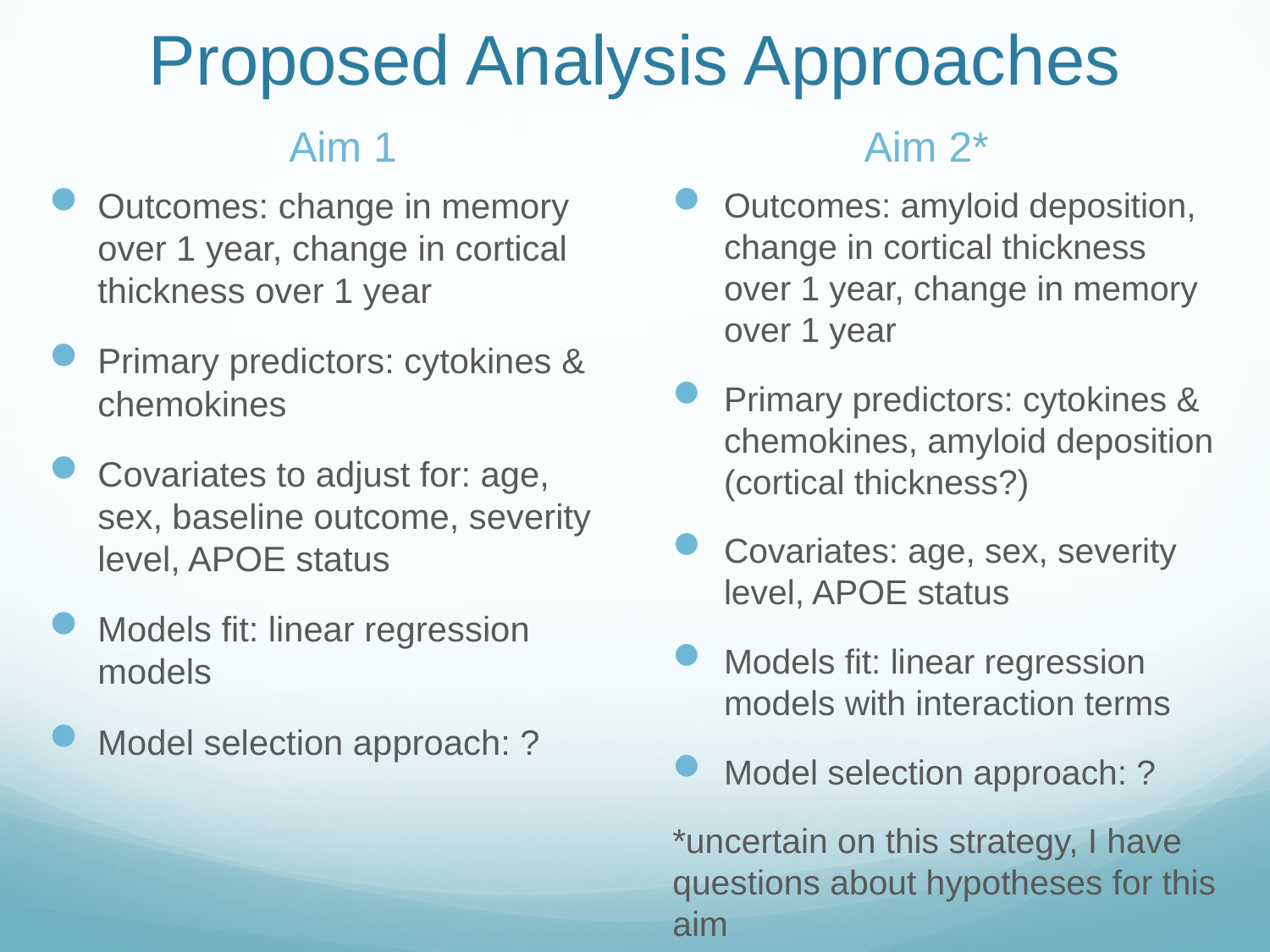

# Proposed Analysis Approaches
Aim 1
Aim 2*
Outcomes: amyloid deposition, change in cortical thickness over 1 year, change in memory over 1 year
Primary predictors: cytokines & chemokines, amyloid deposition (cortical thickness?)
Covariates: age, sex, severity level, APOE status
Models fit: linear regression models with interaction terms
Model selection approach: ?
*uncertain on this strategy, I have questions about hypotheses for this aim

Outcomes: change in memory over 1 year, change in cortical thickness over 1 year
Primary predictors: cytokines & chemokines
Covariates to adjust for: age, sex, baseline outcome, severity level, APOE status
Models fit: linear regression models
Model selection approach: ?